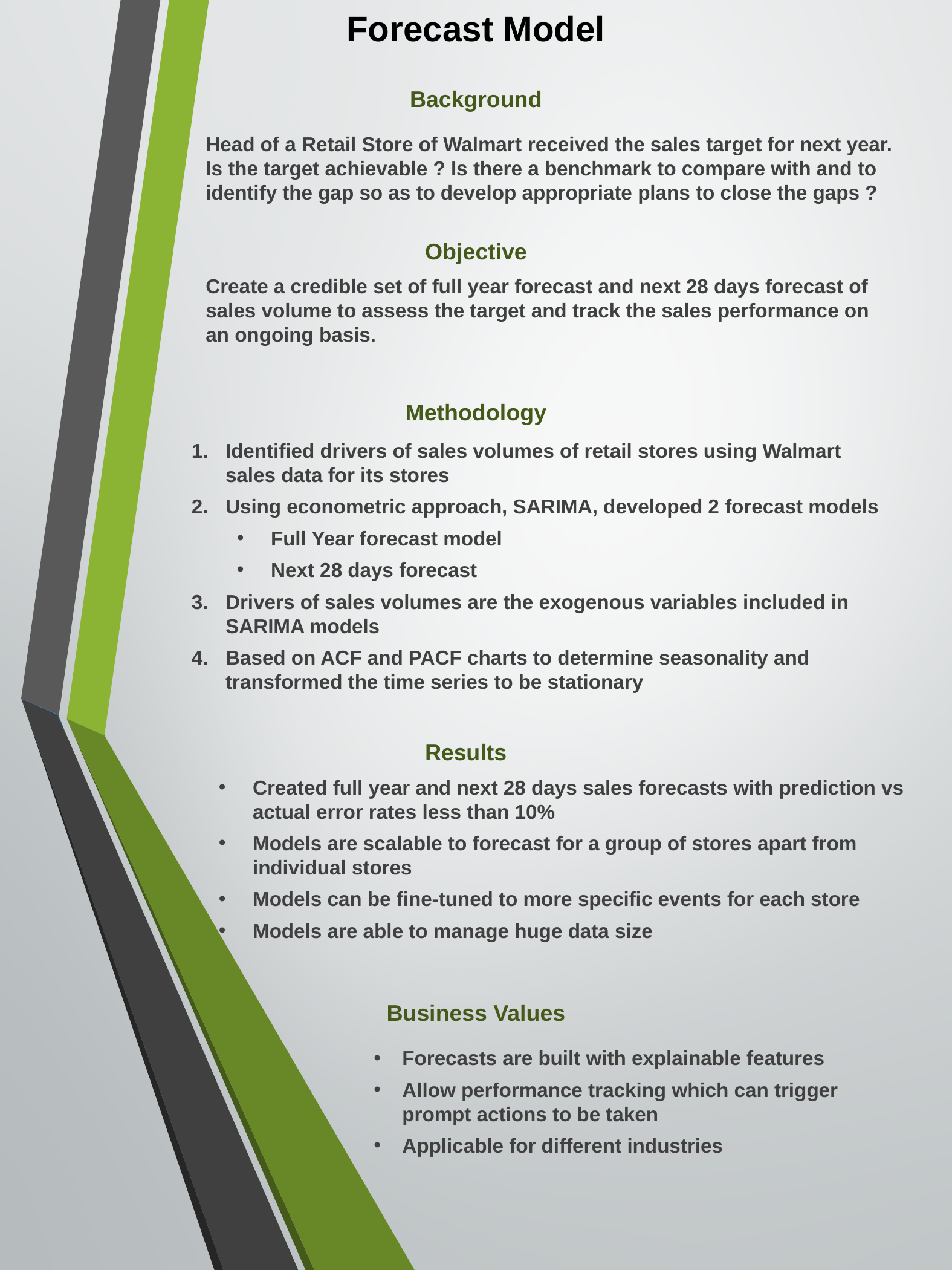

Forecast Model
Background
Head of a Retail Store of Walmart received the sales target for next year.
Is the target achievable ? Is there a benchmark to compare with and to identify the gap so as to develop appropriate plans to close the gaps ?
Objective
Create a credible set of full year forecast and next 28 days forecast of sales volume to assess the target and track the sales performance on an ongoing basis.
Methodology
Identified drivers of sales volumes of retail stores using Walmart sales data for its stores
Using econometric approach, SARIMA, developed 2 forecast models
Full Year forecast model
Next 28 days forecast
Drivers of sales volumes are the exogenous variables included in SARIMA models
Based on ACF and PACF charts to determine seasonality and transformed the time series to be stationary
Results
Created full year and next 28 days sales forecasts with prediction vs actual error rates less than 10%
Models are scalable to forecast for a group of stores apart from individual stores
Models can be fine-tuned to more specific events for each store
Models are able to manage huge data size
Business Values
Forecasts are built with explainable features
Allow performance tracking which can trigger prompt actions to be taken
Applicable for different industries